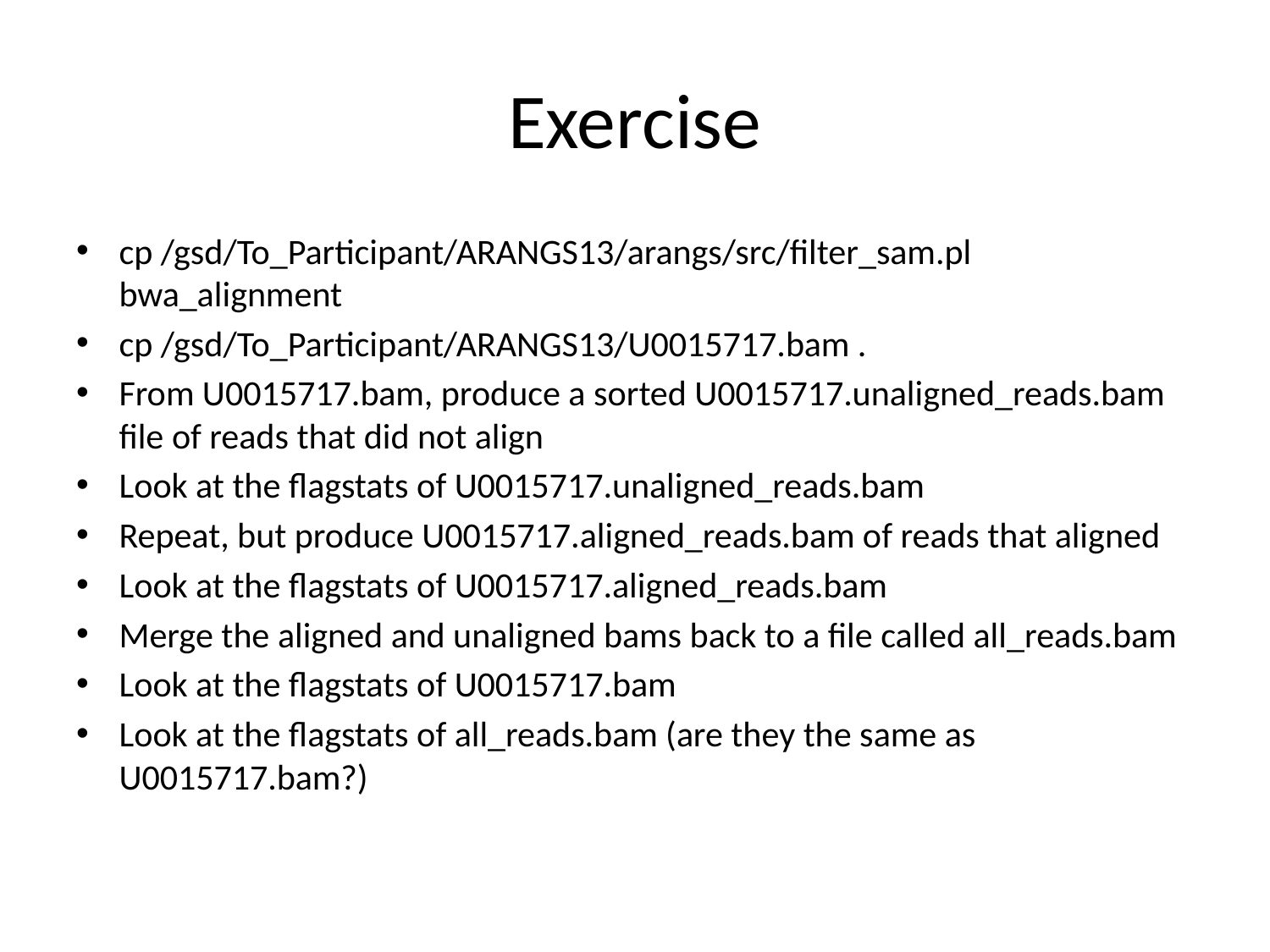

# Exercise
cp /gsd/To_Participant/ARANGS13/arangs/src/filter_sam.pl bwa_alignment
cp /gsd/To_Participant/ARANGS13/U0015717.bam .
From U0015717.bam, produce a sorted U0015717.unaligned_reads.bam file of reads that did not align
Look at the flagstats of U0015717.unaligned_reads.bam
Repeat, but produce U0015717.aligned_reads.bam of reads that aligned
Look at the flagstats of U0015717.aligned_reads.bam
Merge the aligned and unaligned bams back to a file called all_reads.bam
Look at the flagstats of U0015717.bam
Look at the flagstats of all_reads.bam (are they the same as U0015717.bam?)